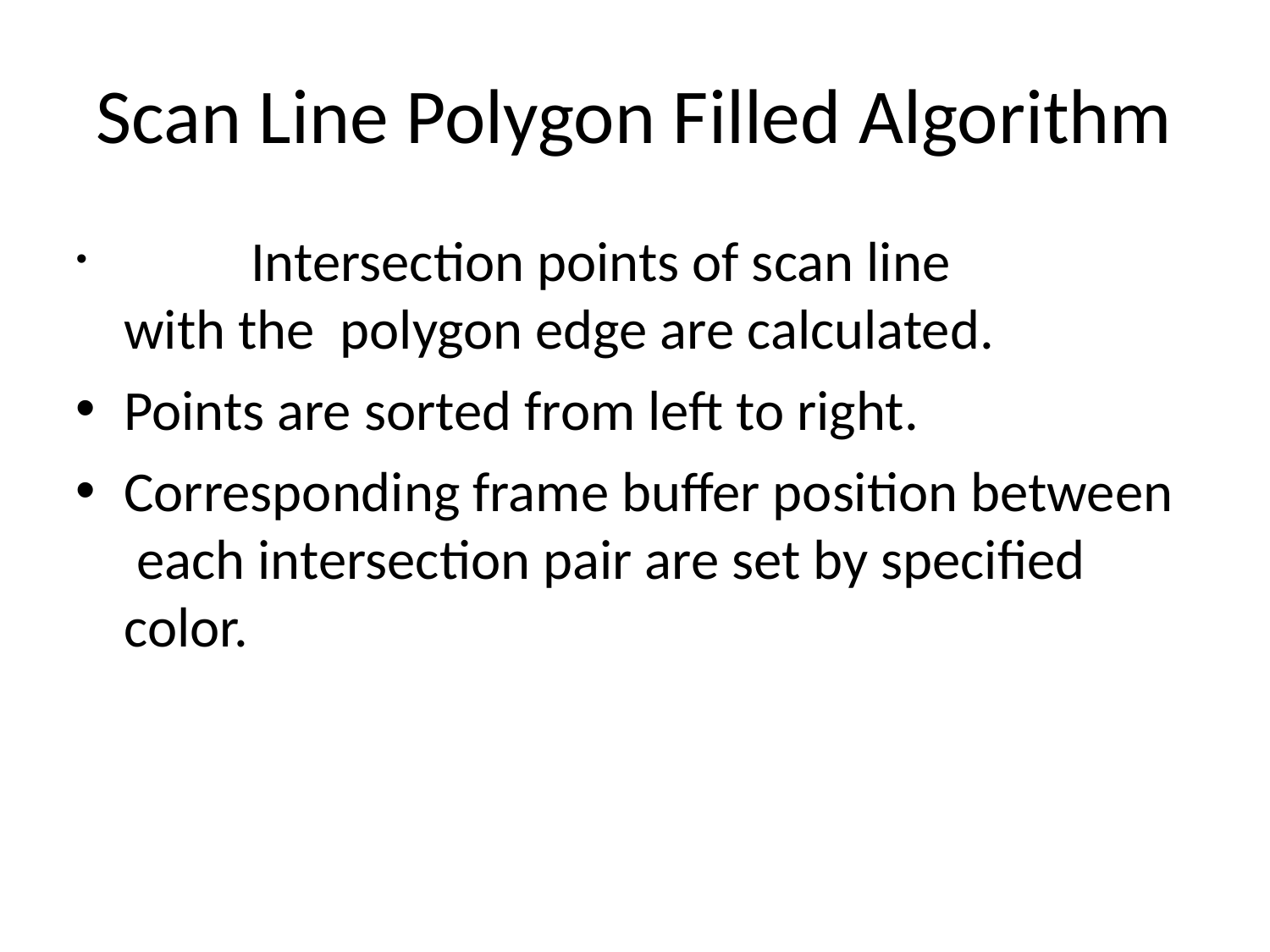

# Scan Line Polygon Filled Algorithm
	Intersection points of scan line with the  polygon edge are calculated.
Points are sorted from left to right.
Corresponding frame buffer position between  each intersection pair are set by specified  color.